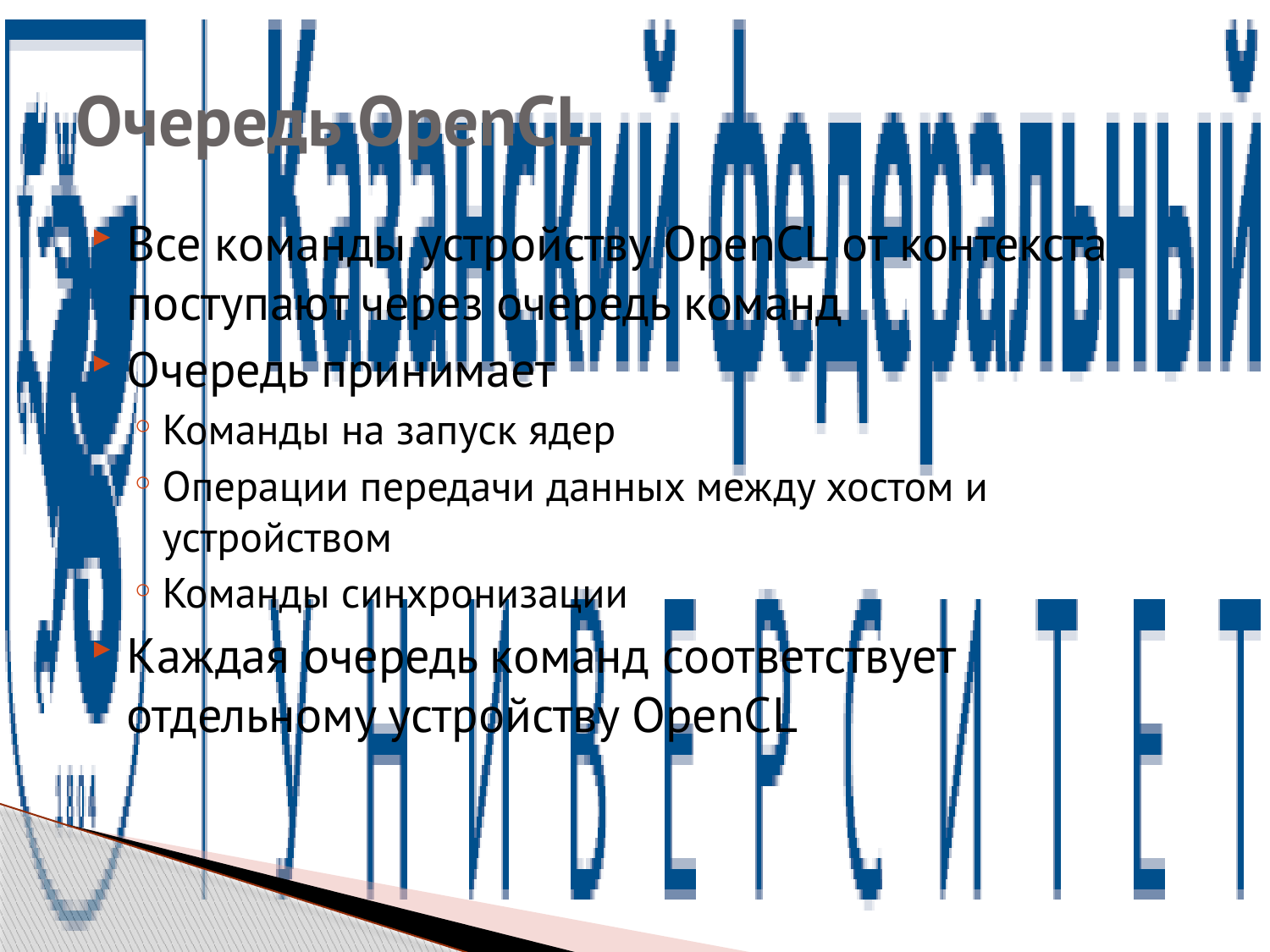

# Очередь OpenCL
Все команды устройству OpenCL от контекста поступают через очередь команд
Очередь принимает
Команды на запуск ядер
Операции передачи данных между хостом и устройством
Команды синхронизации
Каждая очередь команд соответствует отдельному устройству OpenCL